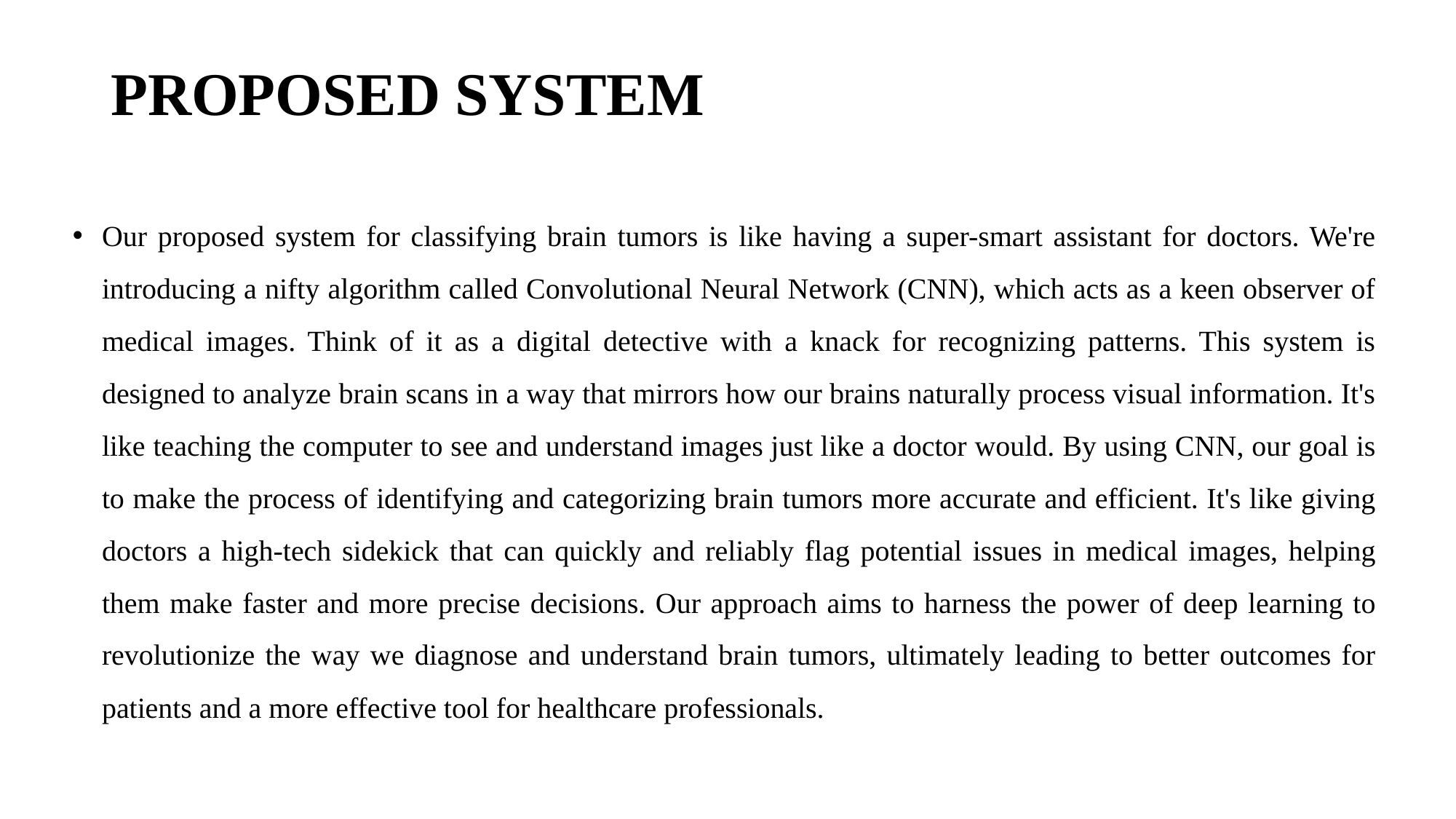

# PROPOSED SYSTEM
Our proposed system for classifying brain tumors is like having a super-smart assistant for doctors. We're introducing a nifty algorithm called Convolutional Neural Network (CNN), which acts as a keen observer of medical images. Think of it as a digital detective with a knack for recognizing patterns. This system is designed to analyze brain scans in a way that mirrors how our brains naturally process visual information. It's like teaching the computer to see and understand images just like a doctor would. By using CNN, our goal is to make the process of identifying and categorizing brain tumors more accurate and efficient. It's like giving doctors a high-tech sidekick that can quickly and reliably flag potential issues in medical images, helping them make faster and more precise decisions. Our approach aims to harness the power of deep learning to revolutionize the way we diagnose and understand brain tumors, ultimately leading to better outcomes for patients and a more effective tool for healthcare professionals.